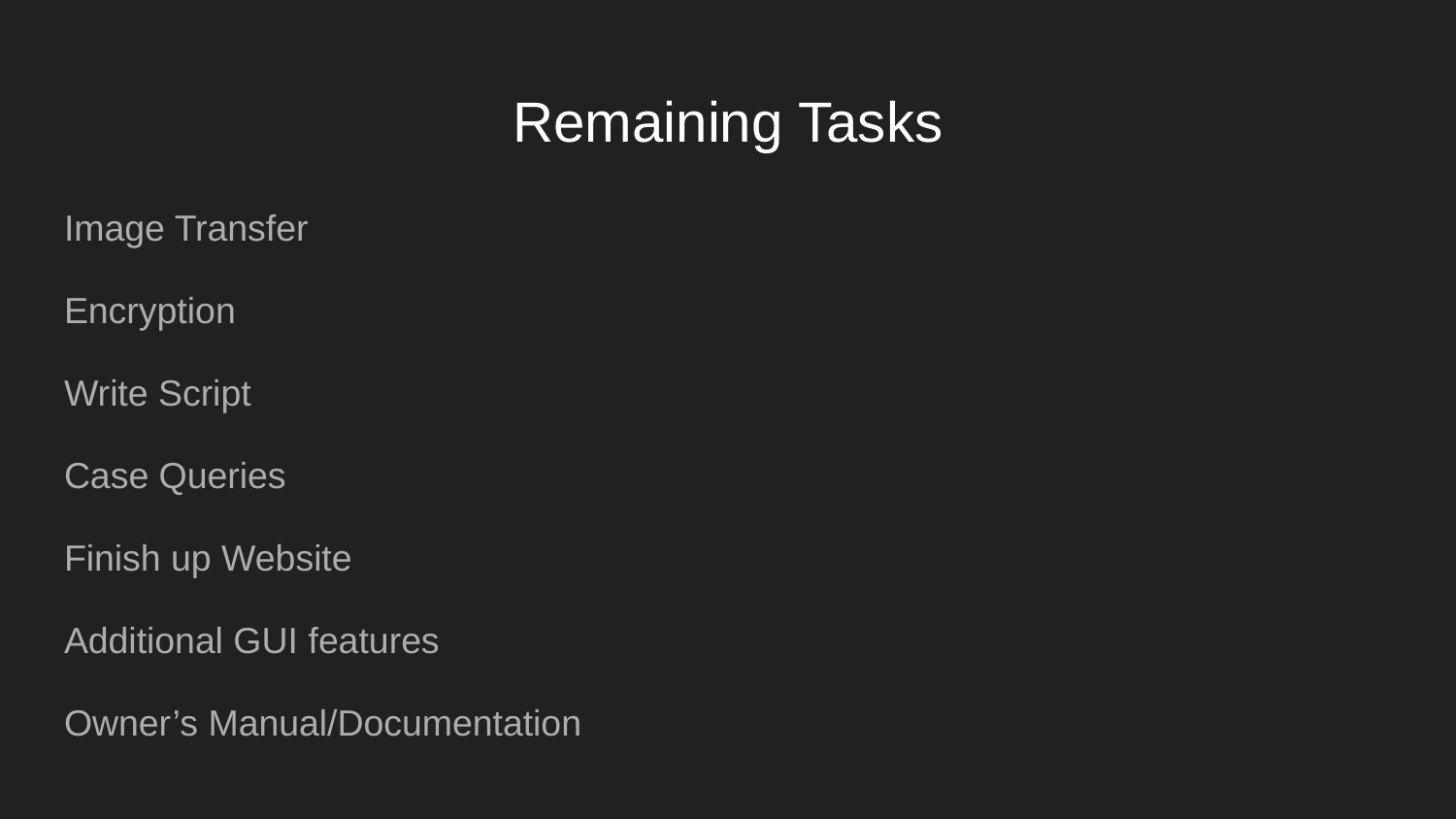

# Remaining Tasks
Image Transfer
Encryption
Write Script
Case Queries
Finish up Website
Additional GUI features
Owner’s Manual/Documentation